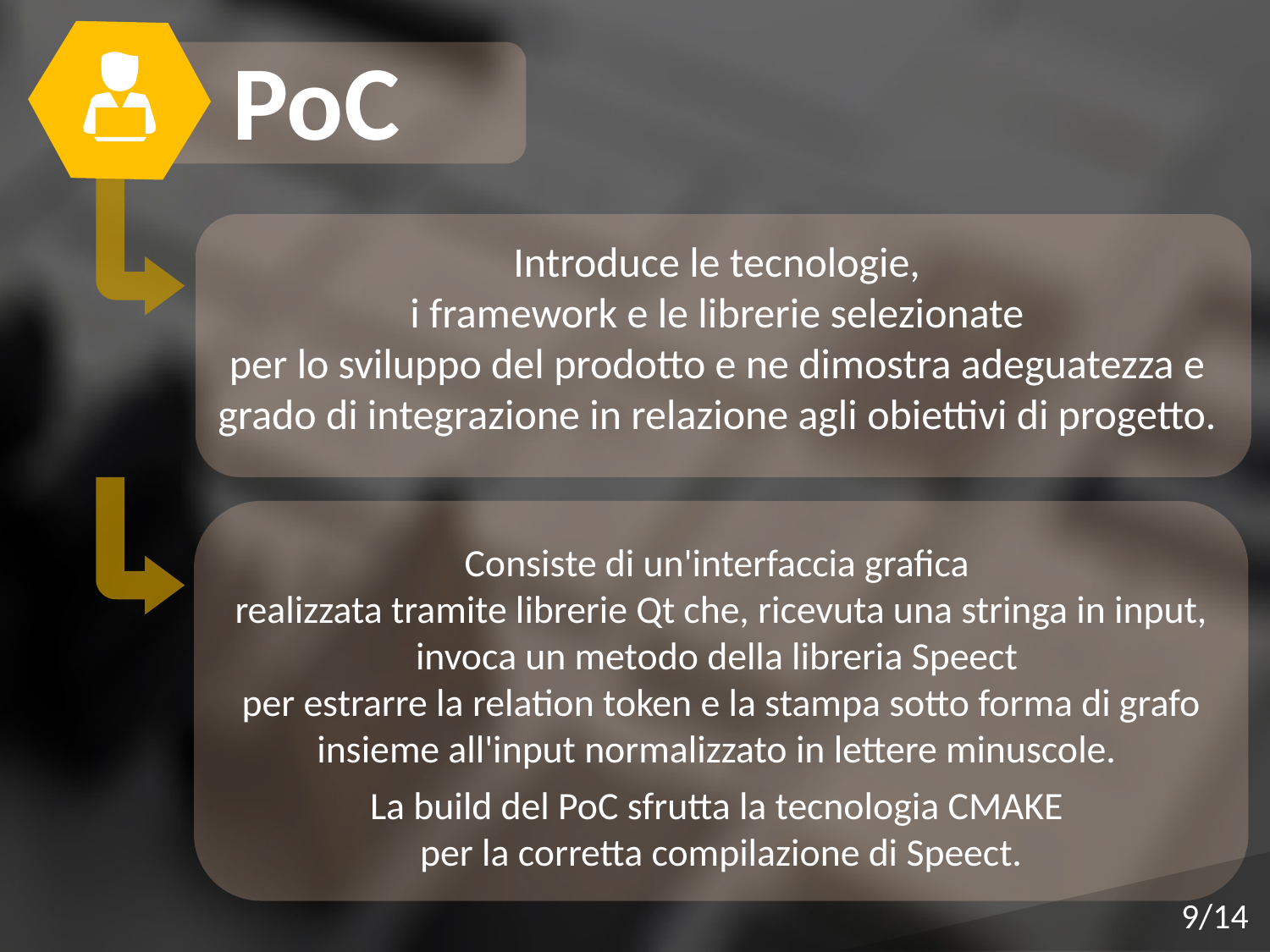

PoC

Introduce le tecnologie,
i framework e le librerie selezionate
per lo sviluppo del prodotto e ne dimostra adeguatezza e
grado di integrazione in relazione agli obiettivi di progetto.

Consiste di un'interfaccia grafica
realizzata tramite librerie Qt che, ricevuta una stringa in input, invoca un metodo della libreria Speect
per estrarre la relation token e la stampa sotto forma di grafo insieme all'input normalizzato in lettere minuscole.
La build del PoC sfrutta la tecnologia CMAKE
per la corretta compilazione di Speect.

9/14